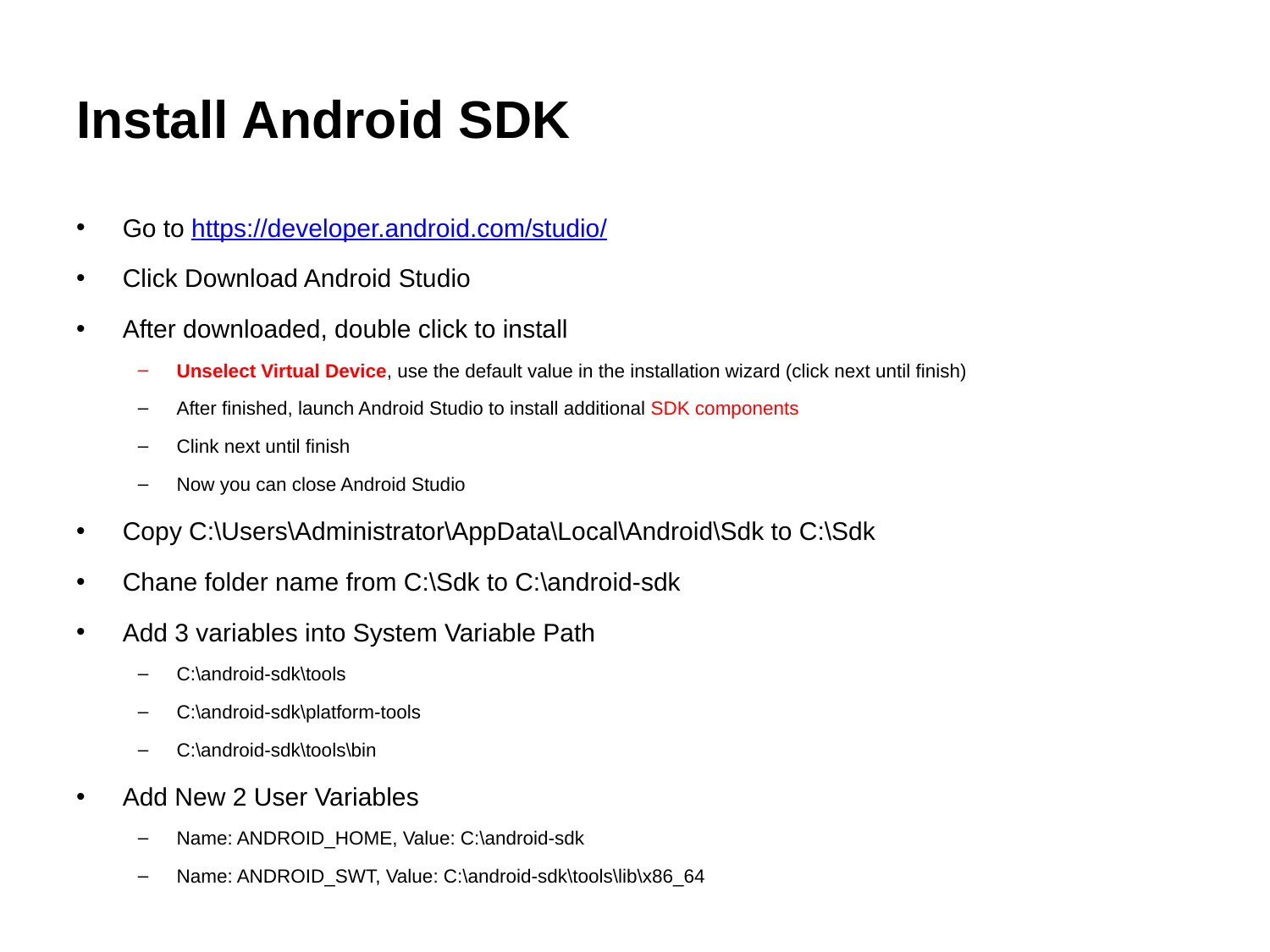

# Install Android SDK
Go to https://developer.android.com/studio/
Click Download Android Studio
After downloaded, double click to install
Unselect Virtual Device, use the default value in the installation wizard (click next until finish)
After finished, launch Android Studio to install additional SDK components
Clink next until finish
Now you can close Android Studio
Copy C:\Users\Administrator\AppData\Local\Android\Sdk to C:\Sdk
Chane folder name from C:\Sdk to C:\android-sdk
Add 3 variables into System Variable Path
C:\android-sdk\tools
C:\android-sdk\platform-tools
C:\android-sdk\tools\bin
Add New 2 User Variables
Name: ANDROID_HOME, Value: C:\android-sdk
Name: ANDROID_SWT, Value: C:\android-sdk\tools\lib\x86_64